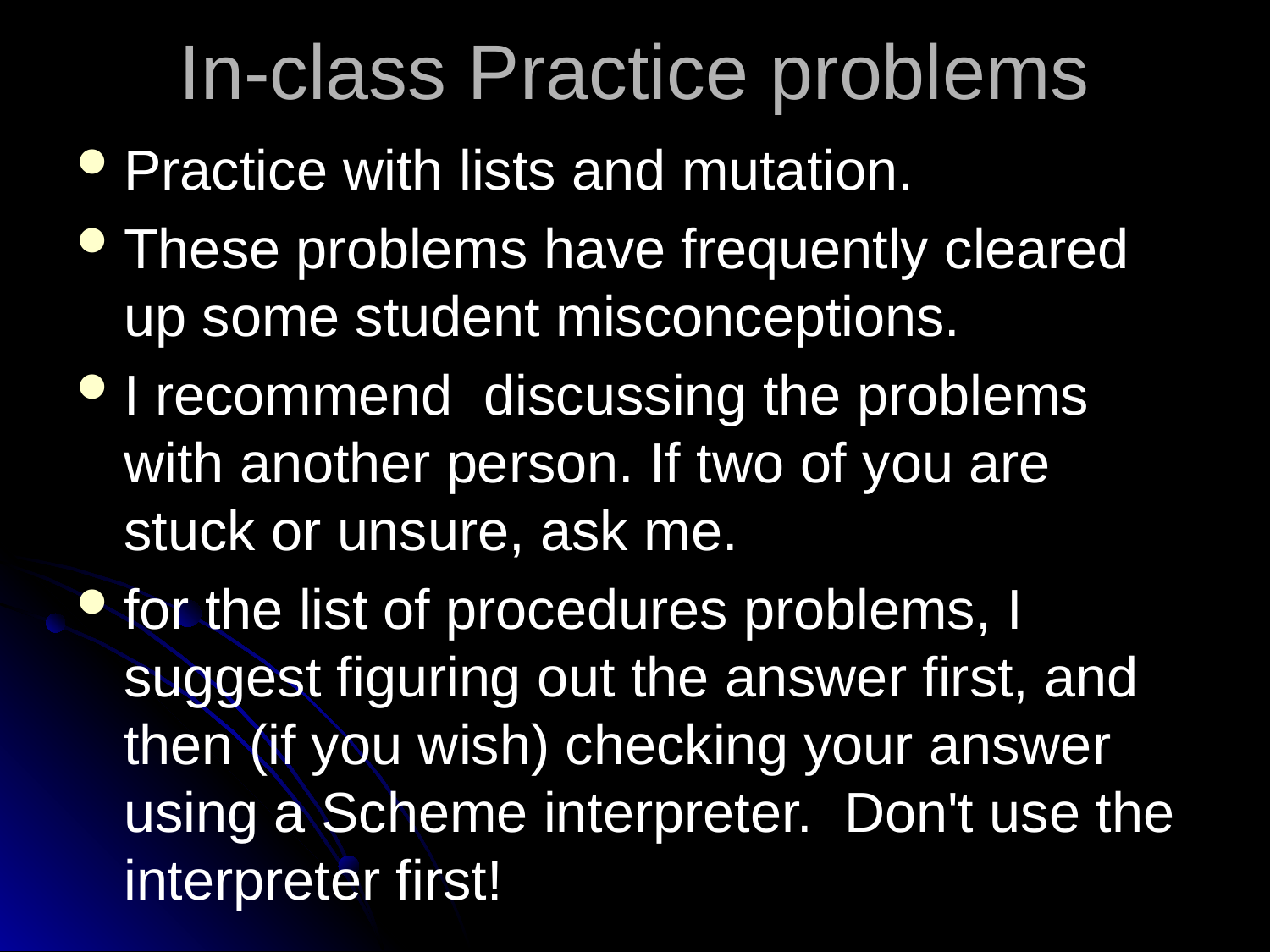

# In-class Practice problems
Practice with lists and mutation.
These problems have frequently cleared up some student misconceptions.
I recommend  discussing the problems with another person. If two of you are stuck or unsure, ask me.
for the list of procedures problems, I suggest figuring out the answer first, and then (if you wish) checking your answer using a Scheme interpreter.  Don't use the interpreter first!